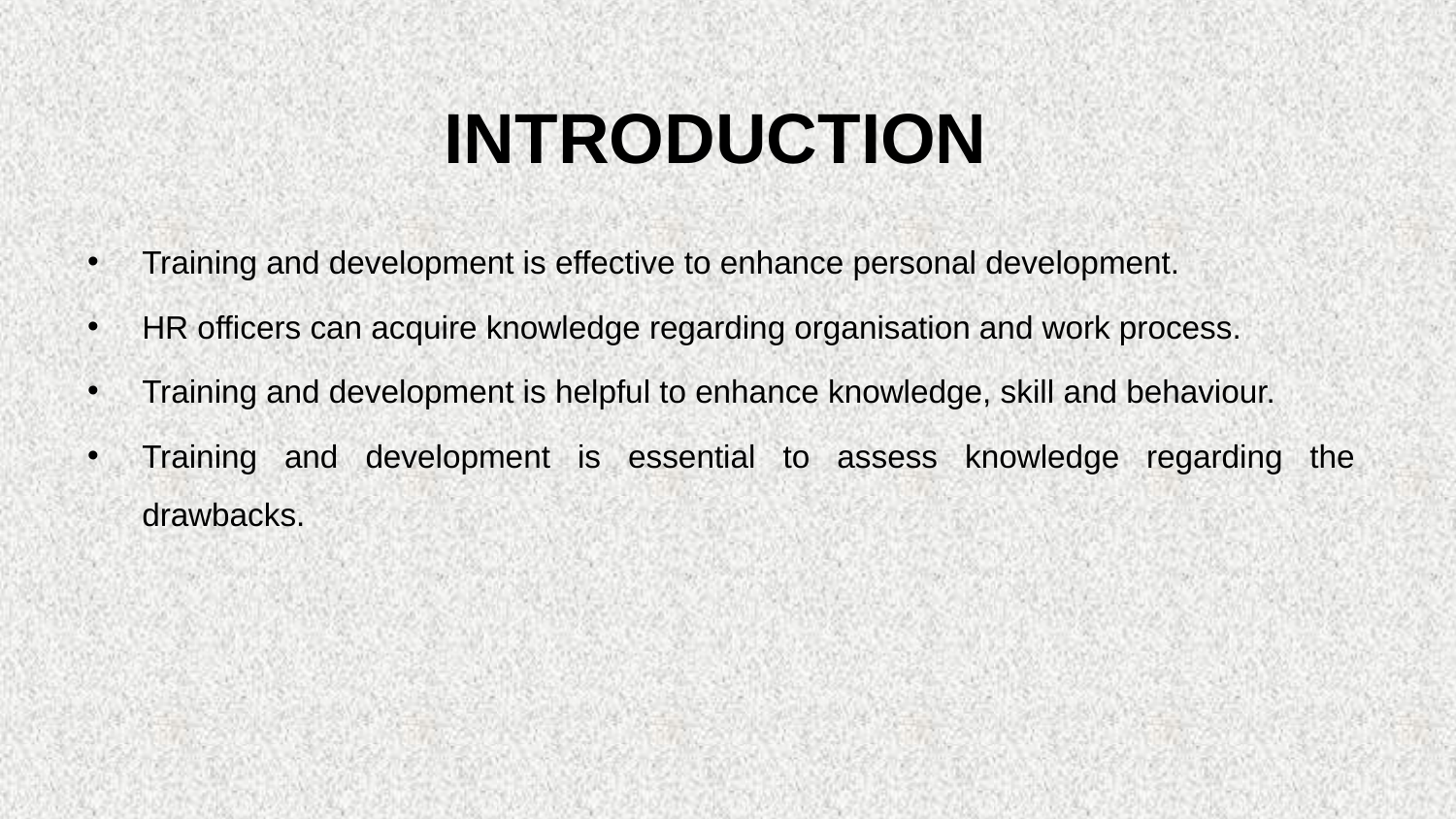

# INTRODUCTION
Training and development is effective to enhance personal development.
HR officers can acquire knowledge regarding organisation and work process.
Training and development is helpful to enhance knowledge, skill and behaviour.
Training and development is essential to assess knowledge regarding the drawbacks.